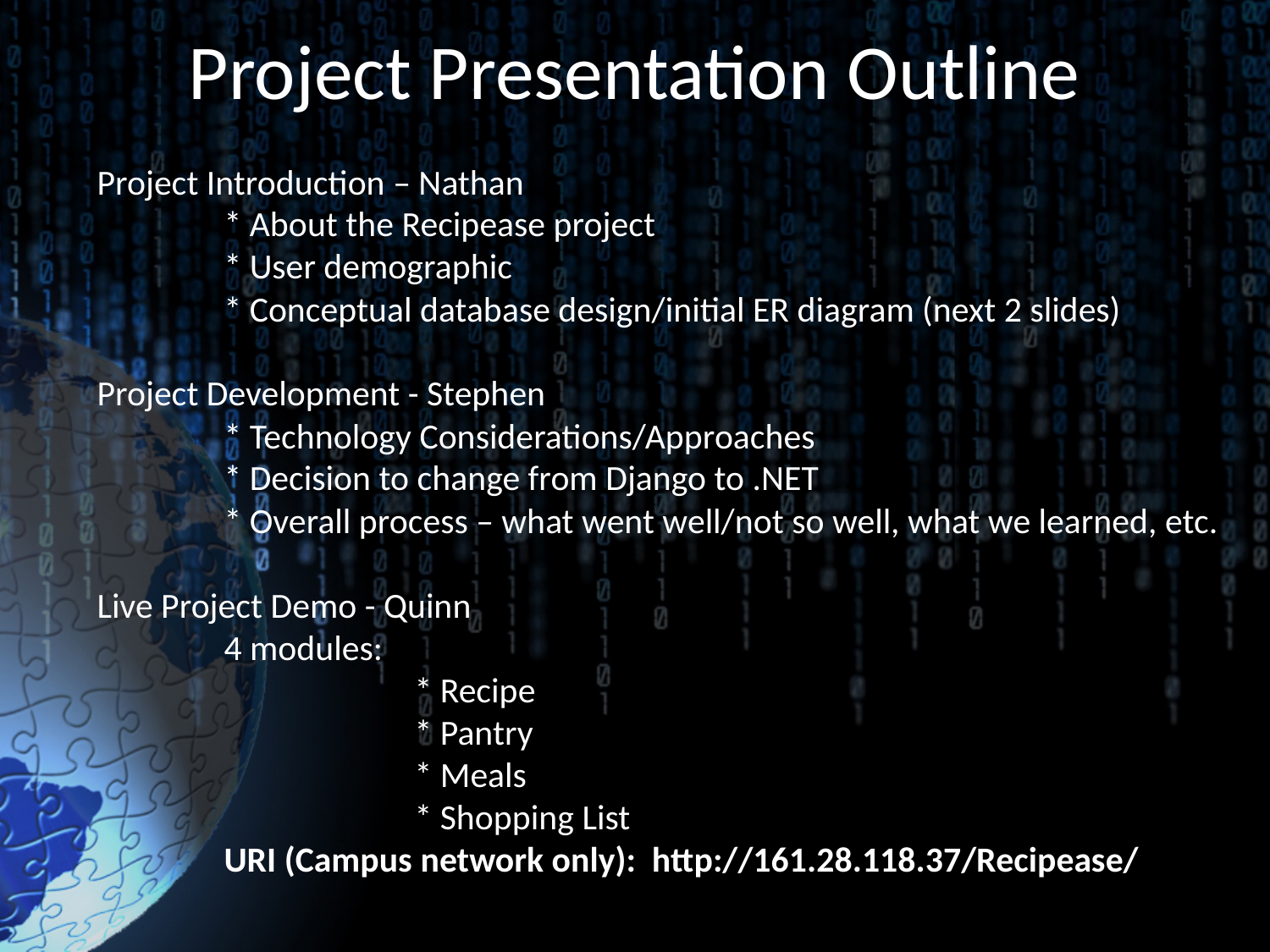

# Project Presentation Outline
Project Introduction – Nathan
	* About the Recipease project
	* User demographic
	* Conceptual database design/initial ER diagram (next 2 slides)

Project Development - Stephen
	* Technology Considerations/Approaches
	* Decision to change from Django to .NET
	* Overall process – what went well/not so well, what we learned, etc.

Live Project Demo - Quinn
	4 modules:
		* Recipe
		* Pantry
		* Meals
		* Shopping List
	URI (Campus network only):  http://161.28.118.37/Recipease/